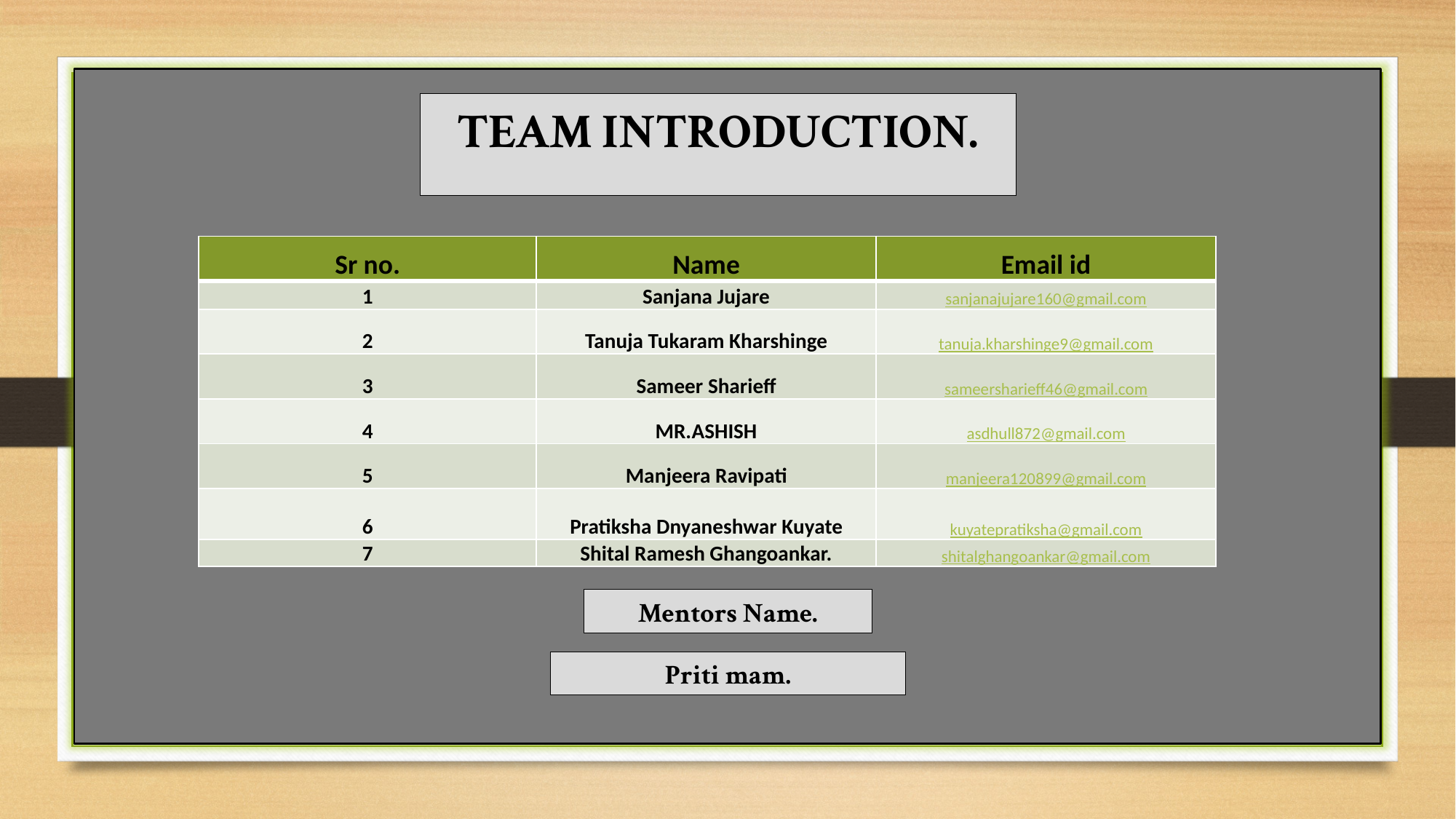

TEAM INTRODUCTION.

| Sr no. | Name | Email id |
| --- | --- | --- |
| 1 | Sanjana Jujare | sanjanajujare160@gmail.com |
| 2 | Tanuja Tukaram Kharshinge | tanuja.kharshinge9@gmail.com |
| 3 | Sameer Sharieff | sameersharieff46@gmail.com |
| 4 | MR.ASHISH | asdhull872@gmail.com |
| 5 | Manjeera Ravipati | manjeera120899@gmail.com |
| 6 | Pratiksha Dnyaneshwar Kuyate | kuyatepratiksha@gmail.com |
| 7 | Shital Ramesh Ghangoankar. | shitalghangoankar@gmail.com |
Mentors Name.
Priti mam.